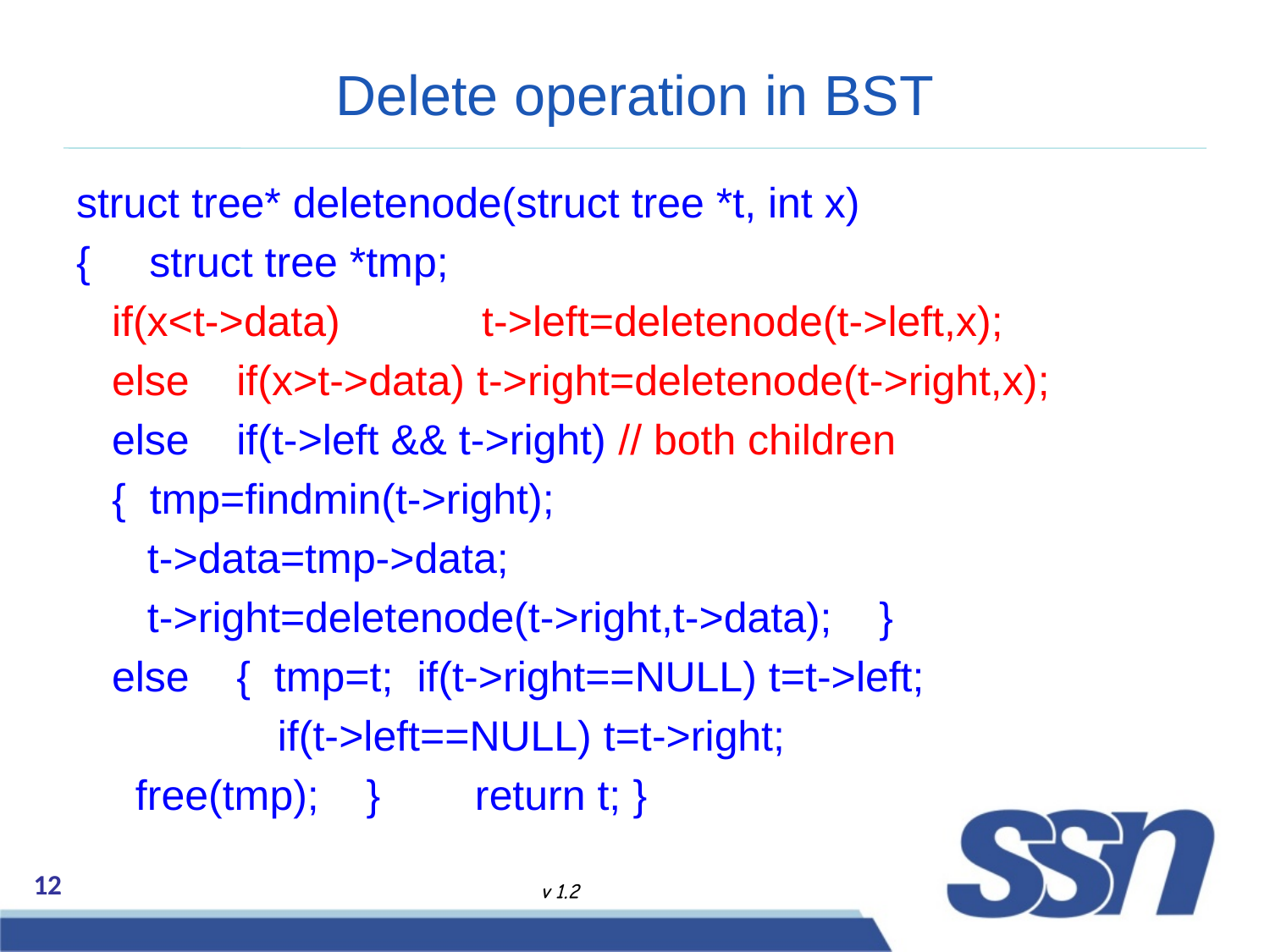

# Delete operation in BST
struct tree* deletenode(struct tree *t, int x)
{     struct tree *tmp;
   if(x<t->data)            t->left=deletenode(t->left,x);
   else    if(x>t->data) t->right=deletenode(t->right,x);
   else    if(t->left && t->right) // both children
   {  tmp=findmin(t->right);
      t->data=tmp->data;
      t->right=deletenode(t->right,t->data);    }
   else    {  tmp=t;  if(t->right==NULL) t=t->left;
                 if(t->left==NULL) t=t->right;
     free(tmp);    }        return t; }